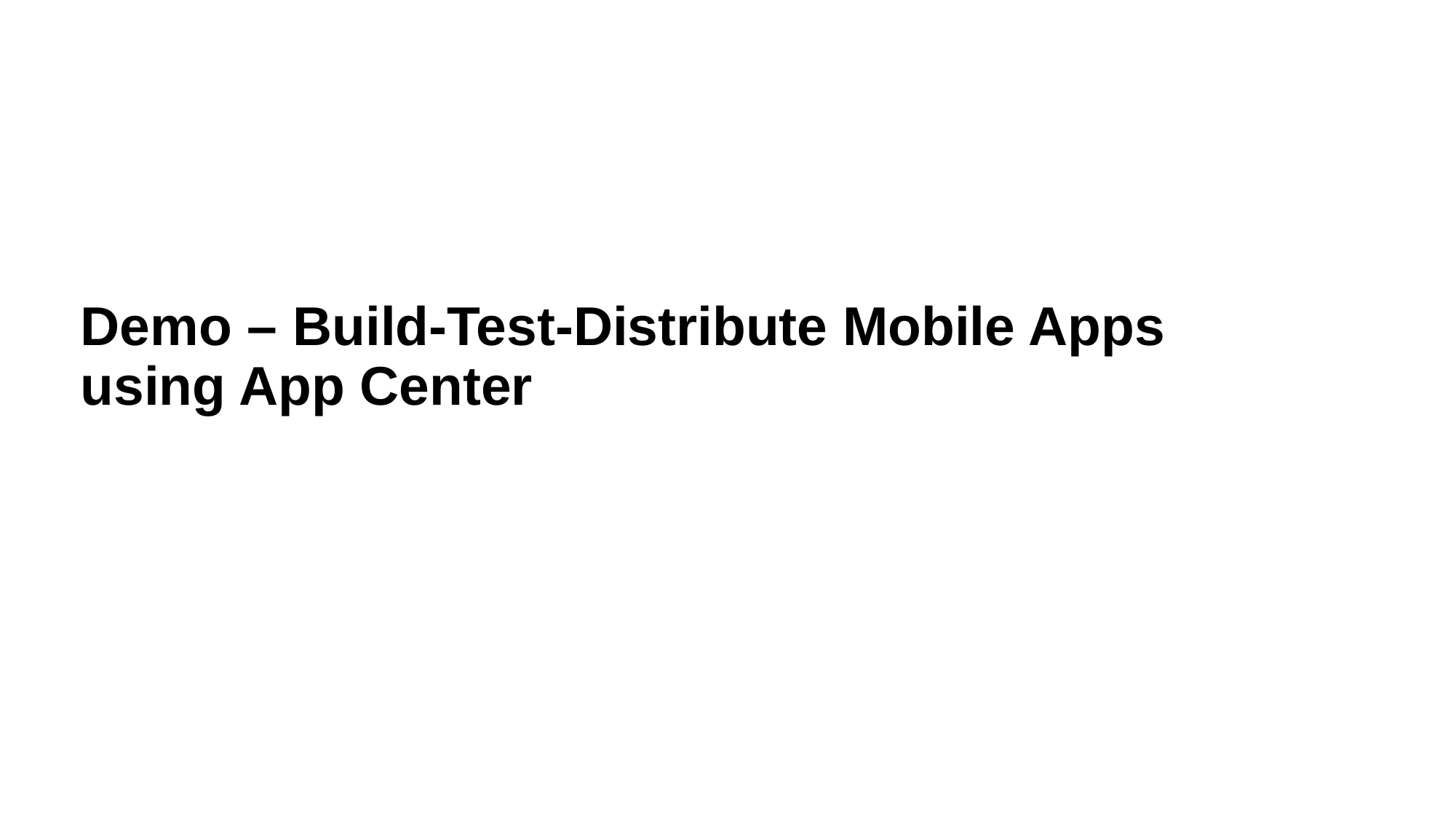

Demo – Build-Test-Distribute Mobile Apps using App Center